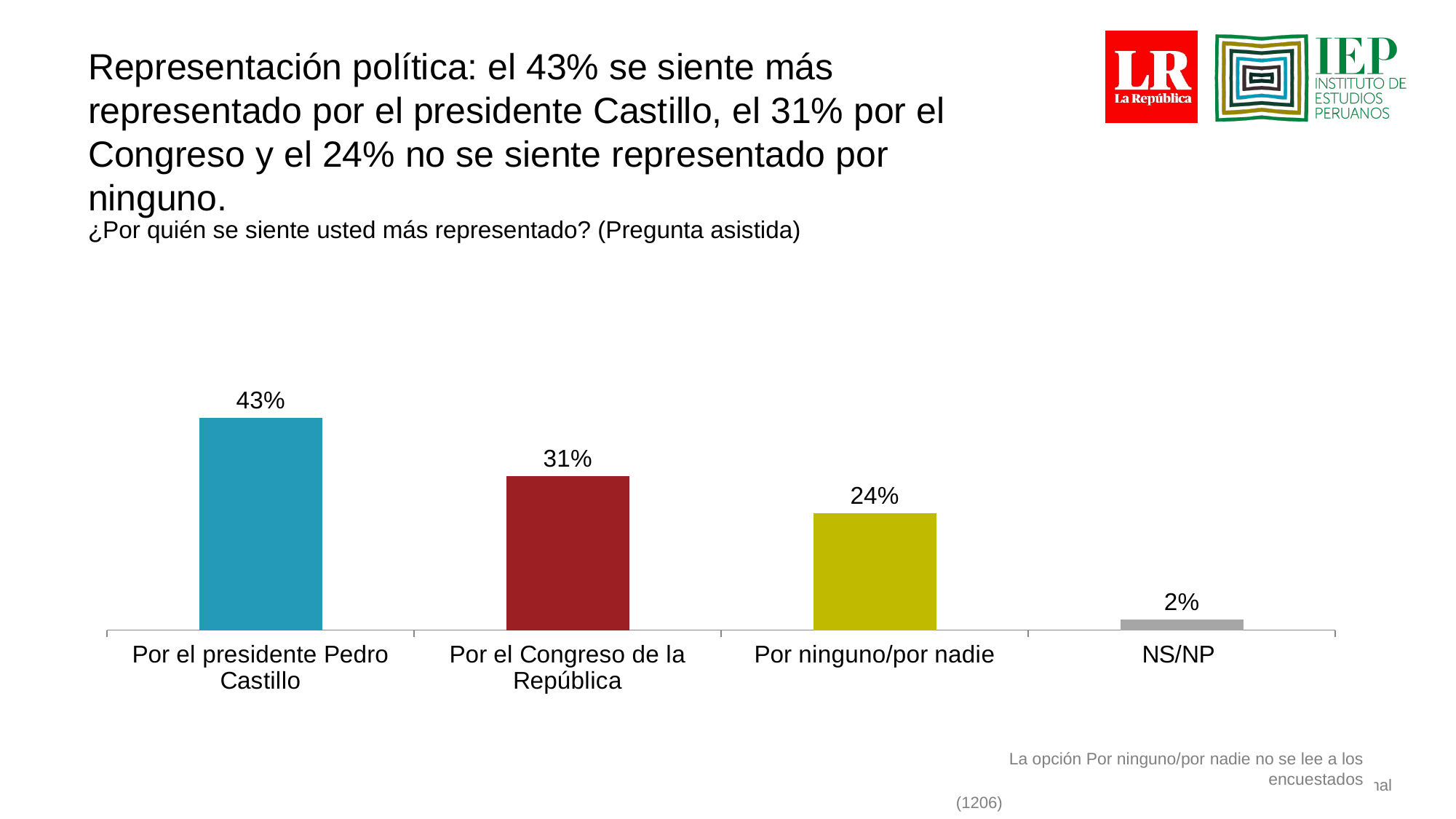

Representación política: el 43% se siente más representado por el presidente Castillo, el 31% por el Congreso y el 24% no se siente representado por ninguno.

### Chart

| Category | Dic-21 |
|---|---|
| Por el presidente Pedro Castillo | 0.43 |
| Por el Congreso de la República | 0.312 |
| Por ninguno/por nadie | 0.237 |
| NS/NP  | 0.022000000000000002 |
¿Por quién se siente usted más representado? (Pregunta asistida)
La opción Por ninguno/por nadie no se lee a los encuestados